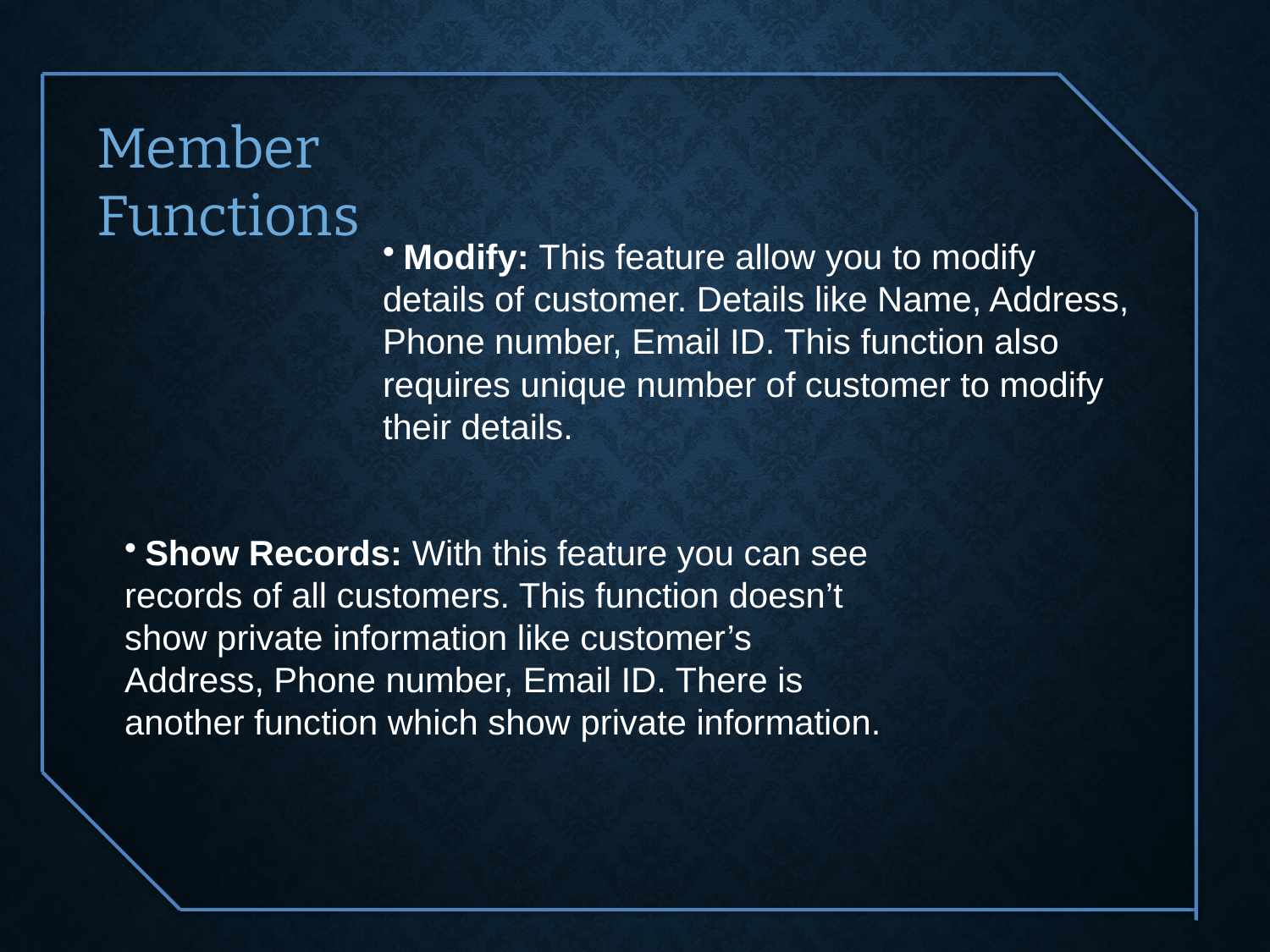

Member Functions
 Modify: This feature allow you to modify details of customer. Details like Name, Address, Phone number, Email ID. This function also requires unique number of customer to modify their details.
 Show Records: With this feature you can see records of all customers. This function doesn’t show private information like customer’s Address, Phone number, Email ID. There is another function which show private information.